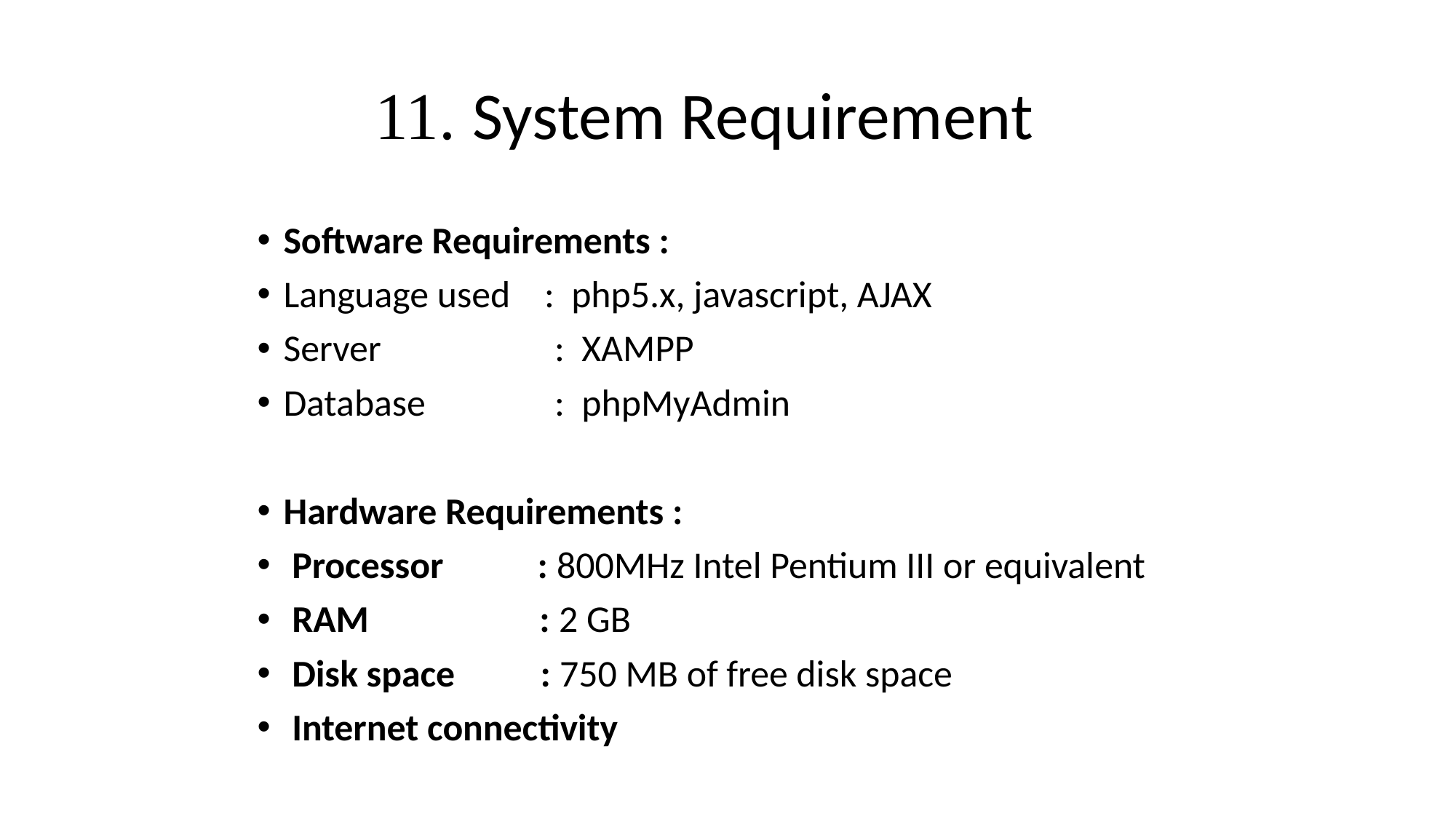

# 11. System Requirement
Software Requirements :
Language used    :  php5.x, javascript, AJAX
Server 	         :  XAMPP
Database	         :  phpMyAdmin

Hardware Requirements :
 Processor           : 800MHz Intel Pentium III or equivalent
 RAM                    : 2 GB
 Disk space          : 750 MB of free disk space
 Internet connectivity